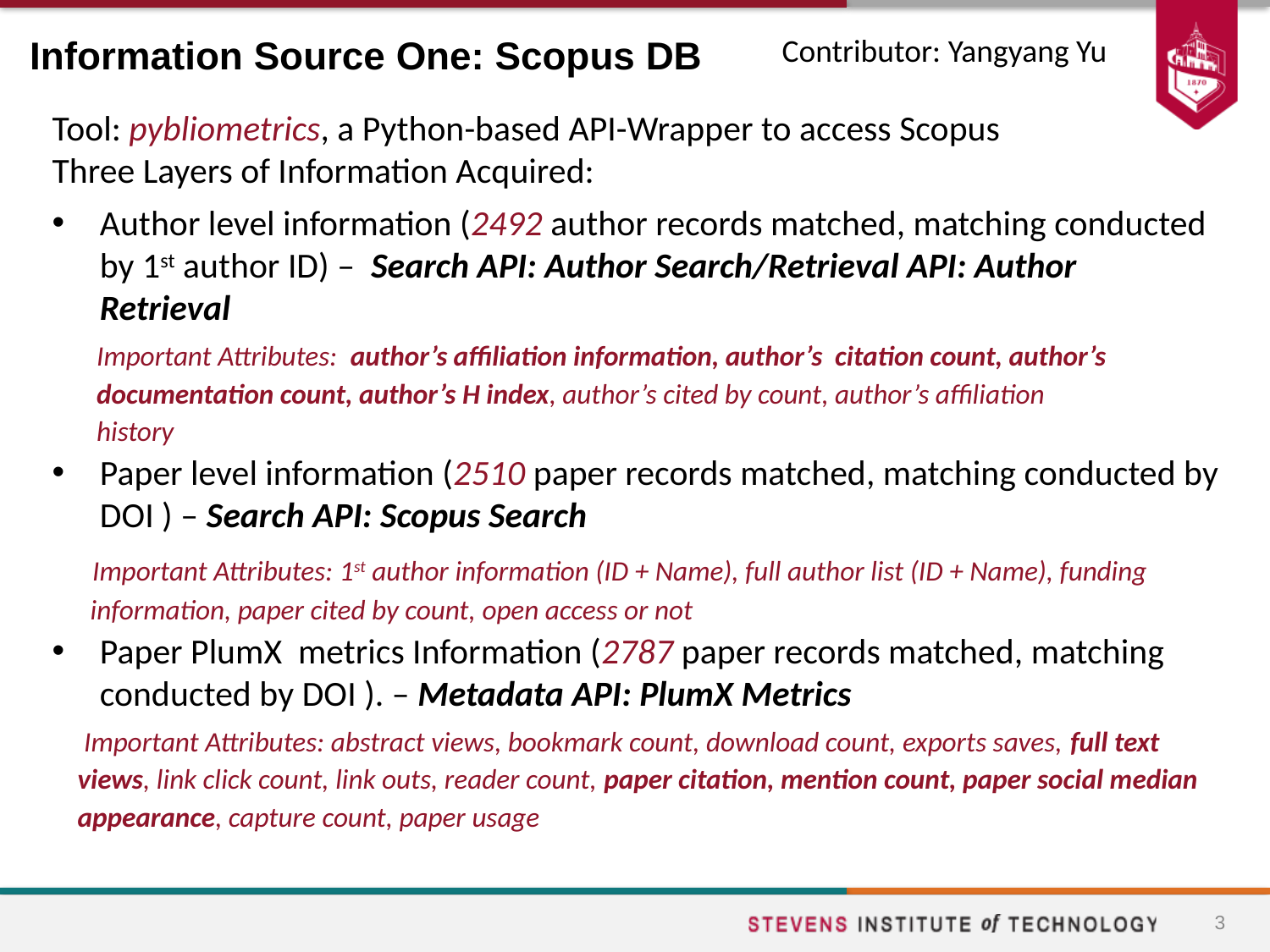

# Information Source One: Scopus DB
Contributor: Yangyang Yu
Tool: pybliometrics, a Python-based API-Wrapper to access Scopus
Three Layers of Information Acquired:
Author level information (2492 author records matched, matching conducted by 1st author ID) –  Search API: Author Search/Retrieval API: Author  Retrieval
       Important Attributes:  author’s affiliation information, author’s  citation count, author’s
       documentation count, author’s H index, author’s cited by count, author’s affiliation
       history
Paper level information (2510 paper records matched, matching conducted by DOI ) – Search API: Scopus Search
     Important Attributes: 1st author information (ID + Name), full author list (ID + Name), funding
      information, paper cited by count, open access or not
Paper PlumX  metrics Information (2787 paper records matched, matching conducted by DOI ). – Metadata API: PlumX Metrics
     Important Attributes: abstract views, bookmark count, download count, exports saves, full text
    views, link click count, link outs, reader count, paper citation, mention count, paper social median
    appearance, capture count, paper usage
3